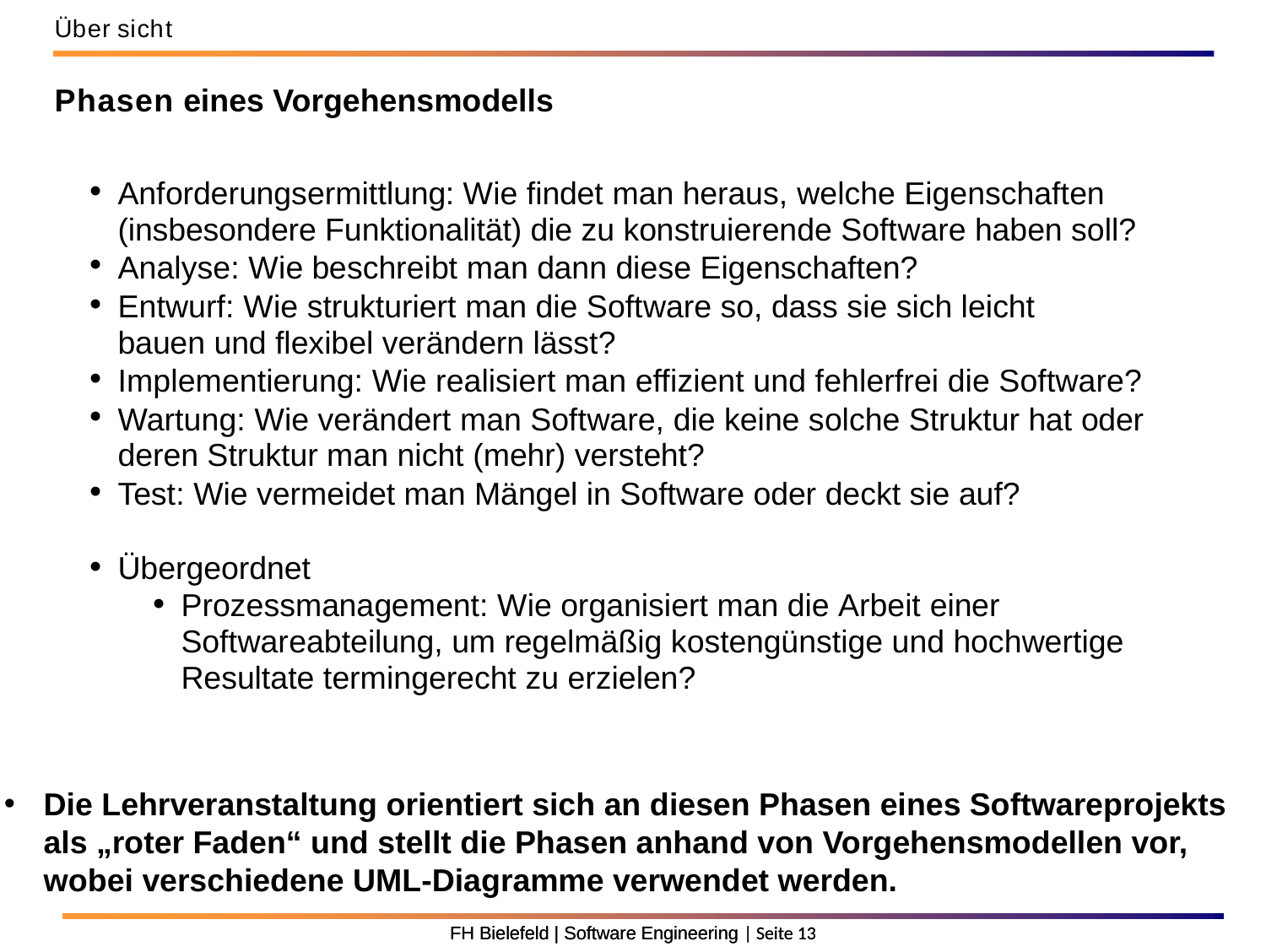

Über sicht

Phasen eines Vorgehensmodells

Anforderungsermittlung: Wie findet man heraus, welche Eigenschaften (insbesondere Funktionalität) die zu konstruierende Software haben soll?
Analyse: Wie beschreibt man dann diese Eigenschaften?
Entwurf: Wie strukturiert man die Software so, dass sie sich leicht bauen und flexibel verändern lässt?
Implementierung: Wie realisiert man effizient und fehlerfrei die Software?
Wartung: Wie verändert man Software, die keine solche Struktur hat oder deren Struktur man nicht (mehr) versteht?
Test: Wie vermeidet man Mängel in Software oder deckt sie auf?

Übergeordnet
Prozessmanagement: Wie organisiert man die Arbeit einer Softwareabteilung, um regelmäßig kostengünstige und hochwertige Resultate termingerecht zu erzielen?

Die Lehrveranstaltung orientiert sich an diesen Phasen eines Softwareprojekts als „roter Faden“ und stellt die Phasen anhand von Vorgehensmodellen vor, wobei verschiedene UML-Diagramme verwendet werden.